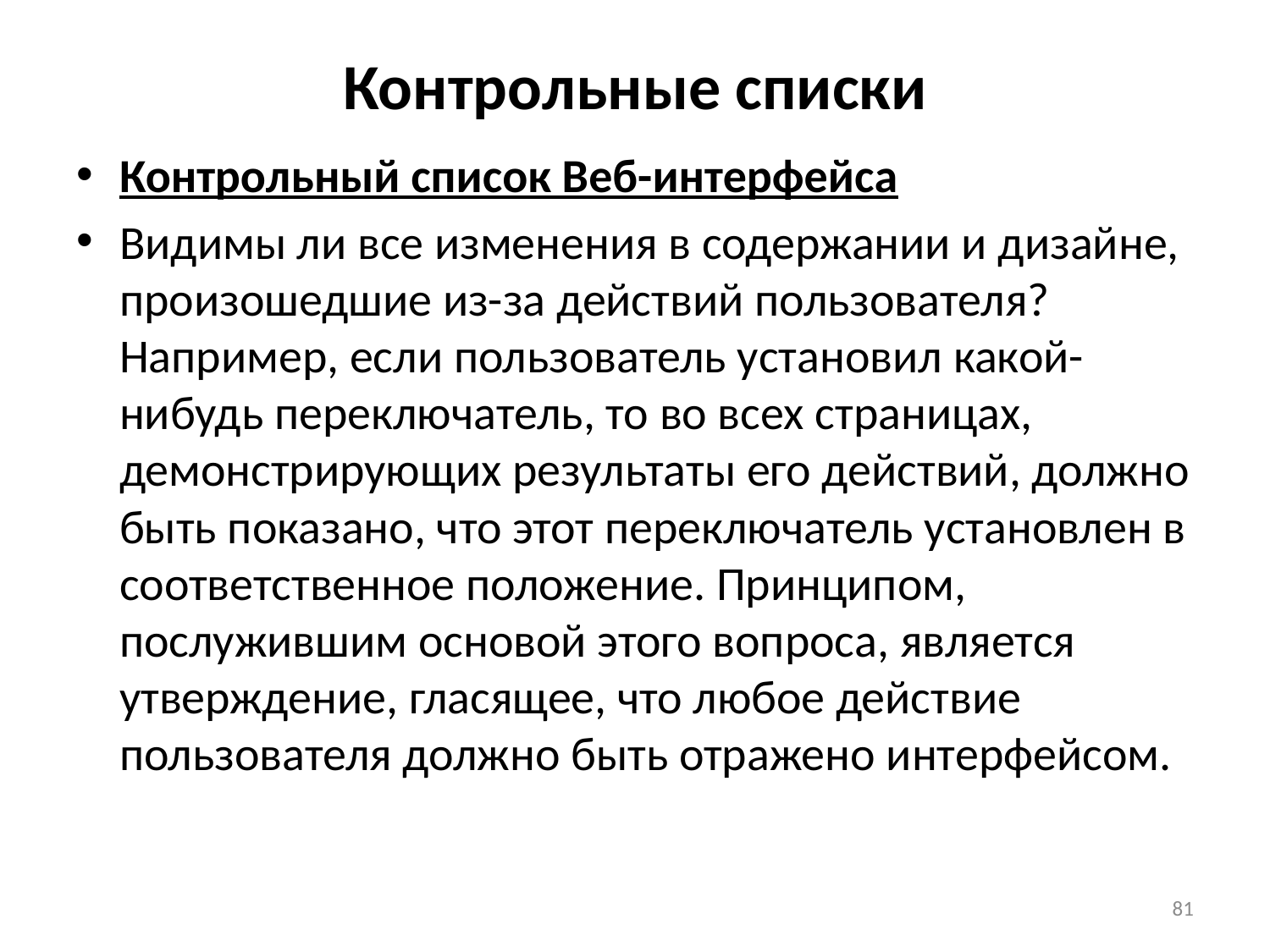

# Контрольные списки
Контрольный список Веб-интерфейса
Видимы ли все изменения в содержании и дизайне, произошедшие из-за действий пользователя? Например, если пользователь установил какой-нибудь переключатель, то во всех страницах, демонстрирующих результаты его действий, должно быть показано, что этот переключатель установлен в соответственное положение. Принципом, послужившим основой этого вопроса, является утверждение, гласящее, что любое действие пользователя должно быть отражено интерфейсом.
81